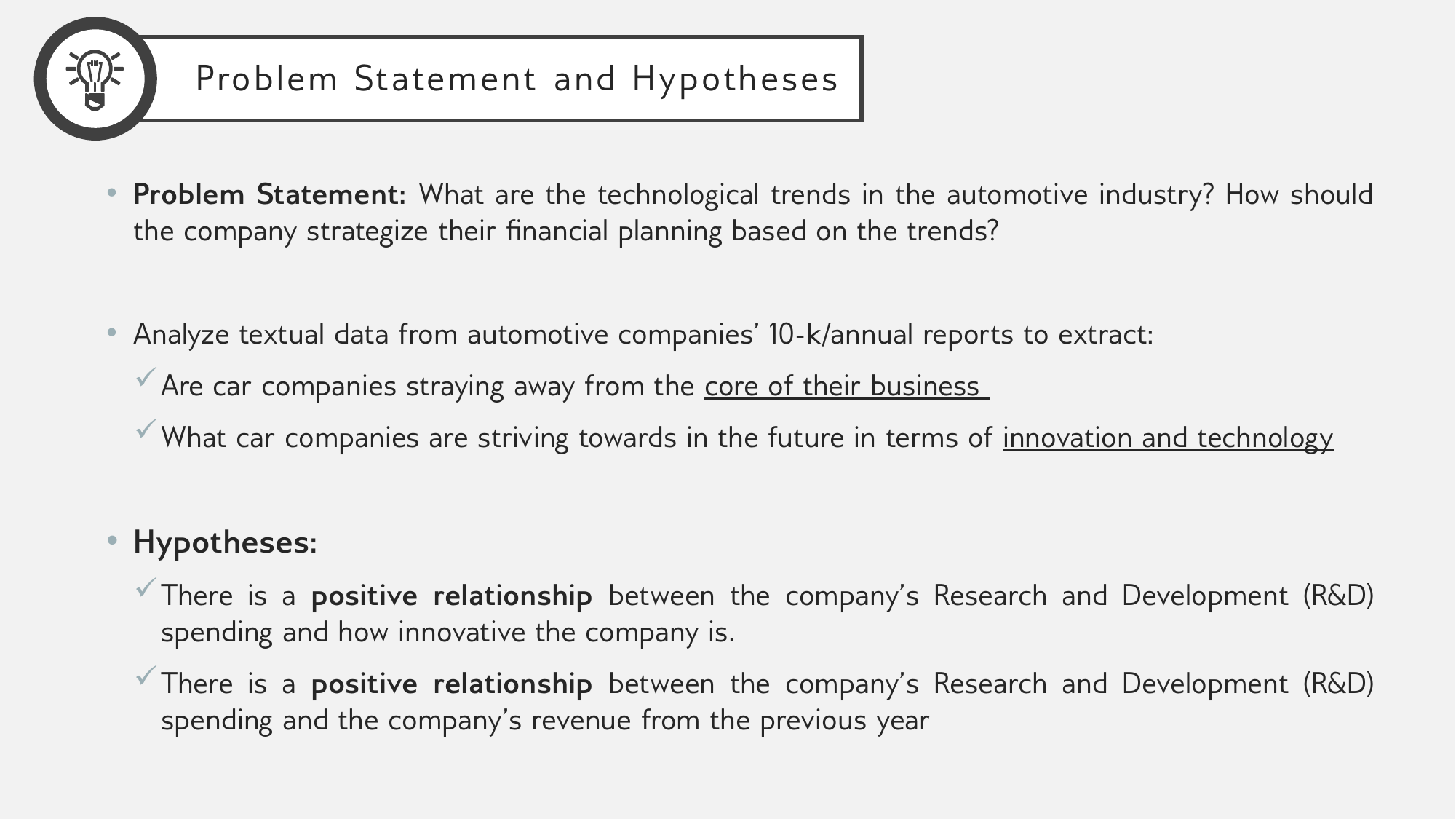

# Problem Statement and Hypotheses
Problem Statement: What are the technological trends in the automotive industry? How should the company strategize their financial planning based on the trends?

Analyze textual data from automotive companies’ 10-k/annual reports to extract:
Are car companies straying away from the core of their business
What car companies are striving towards in the future in terms of innovation and technology

Hypotheses:
There is a positive relationship between the company’s Research and Development (R&D) spending and how innovative the company is.
There is a positive relationship between the company’s Research and Development (R&D) spending and the company’s revenue from the previous year